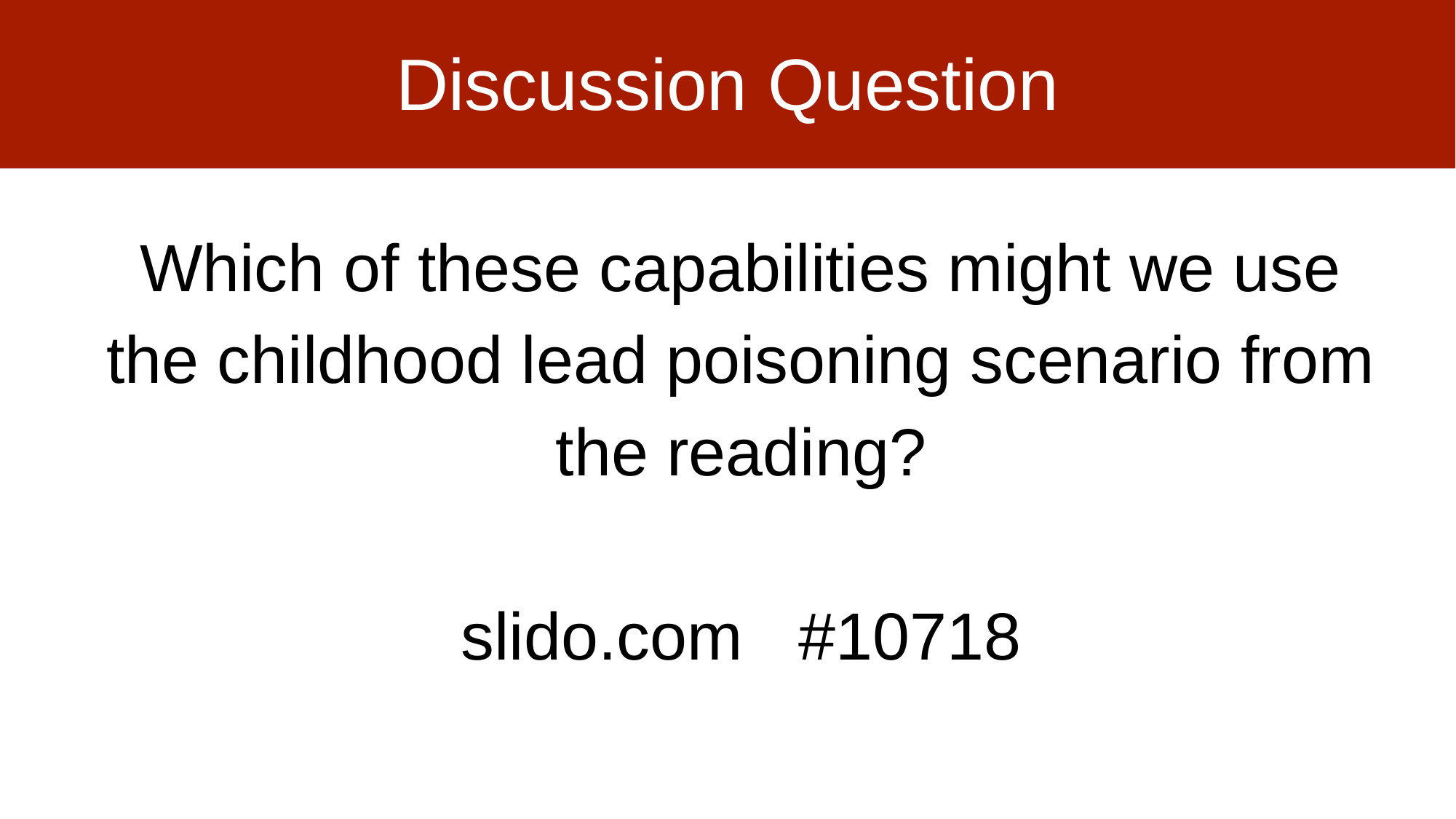

# Discussion Question
Which of these capabilities might we use the childhood lead poisoning scenario from the reading?

slido.com   #10718